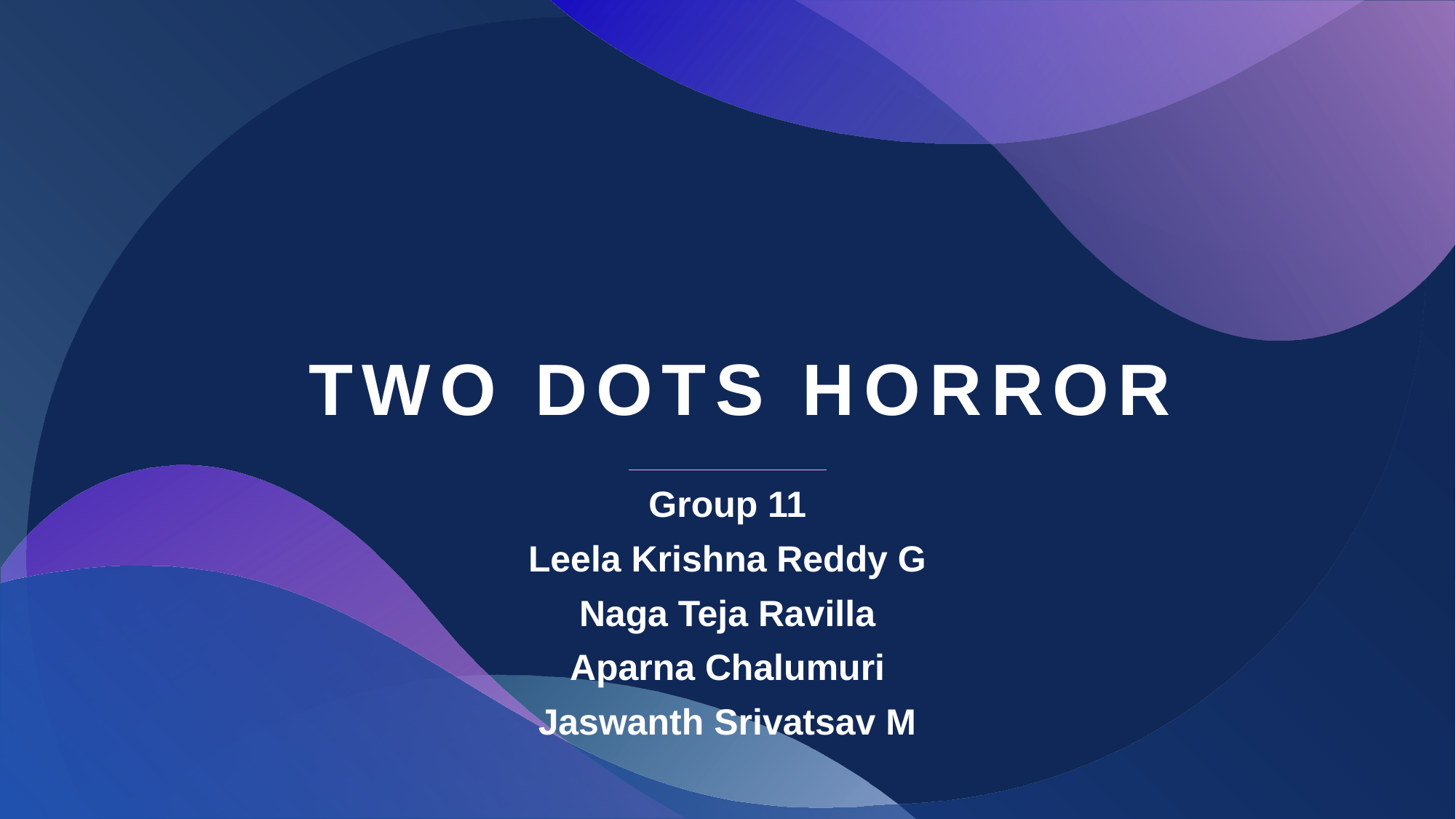

# Two Dots Horror
Group 11
Leela Krishna Reddy G
Naga Teja Ravilla
Aparna Chalumuri
Jaswanth Srivatsav M